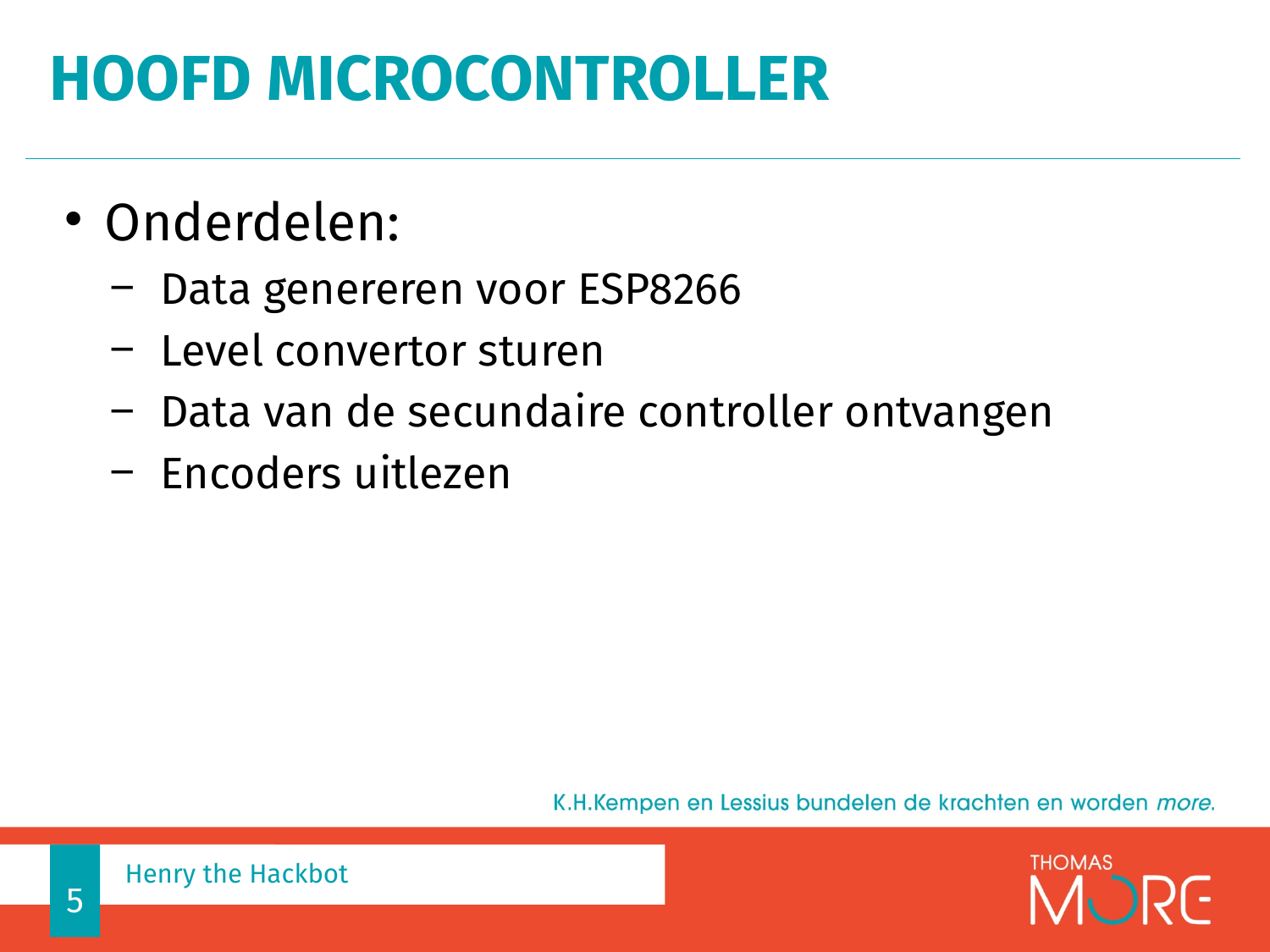

# Hoofd microcontroller
Onderdelen:
Data genereren voor ESP8266
Level convertor sturen
Data van de secundaire controller ontvangen
Encoders uitlezen
5
Henry the Hackbot